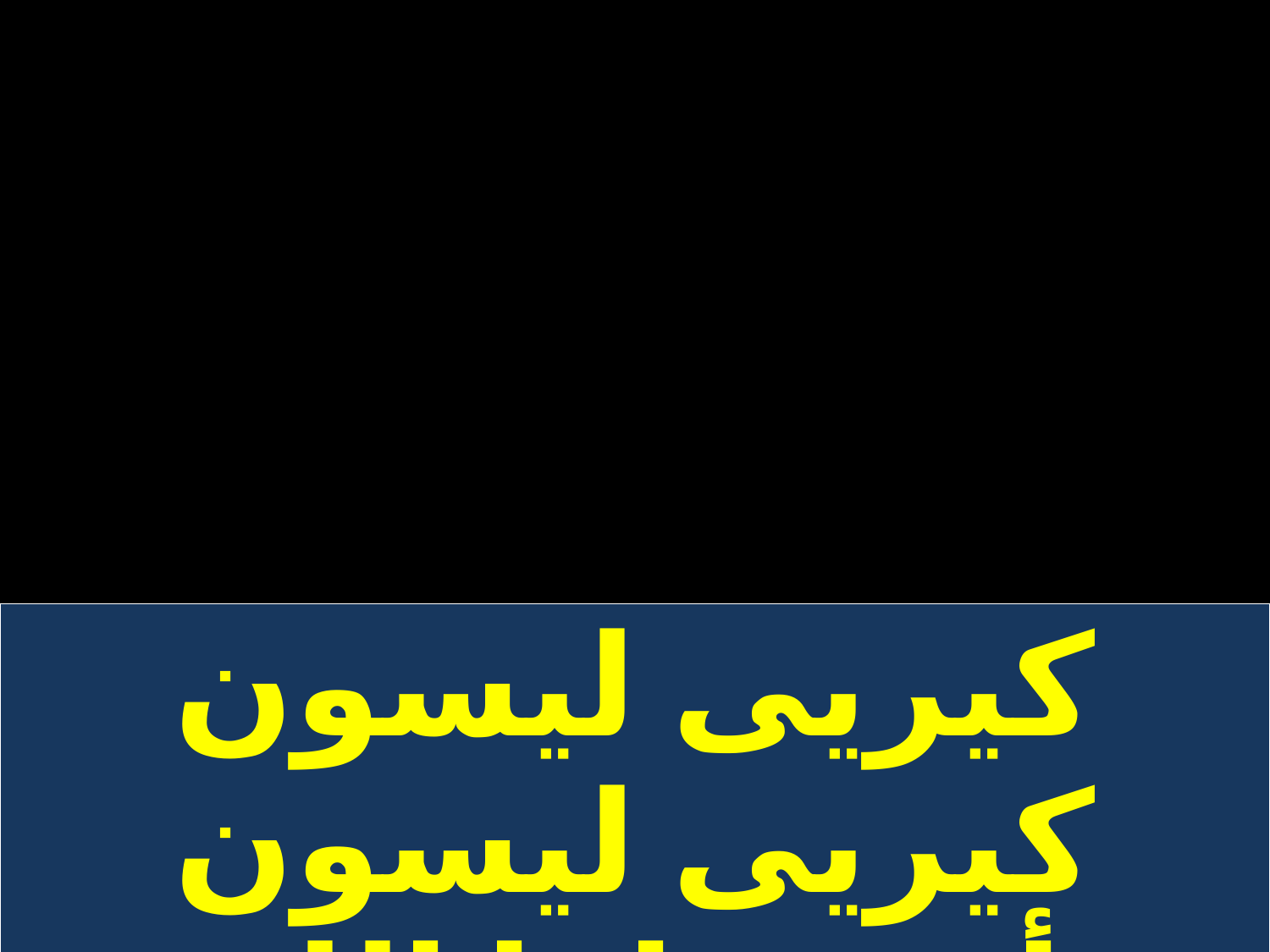

| كيريى ليسون كيريى ليسون أرحمنا يا الله |
| --- |